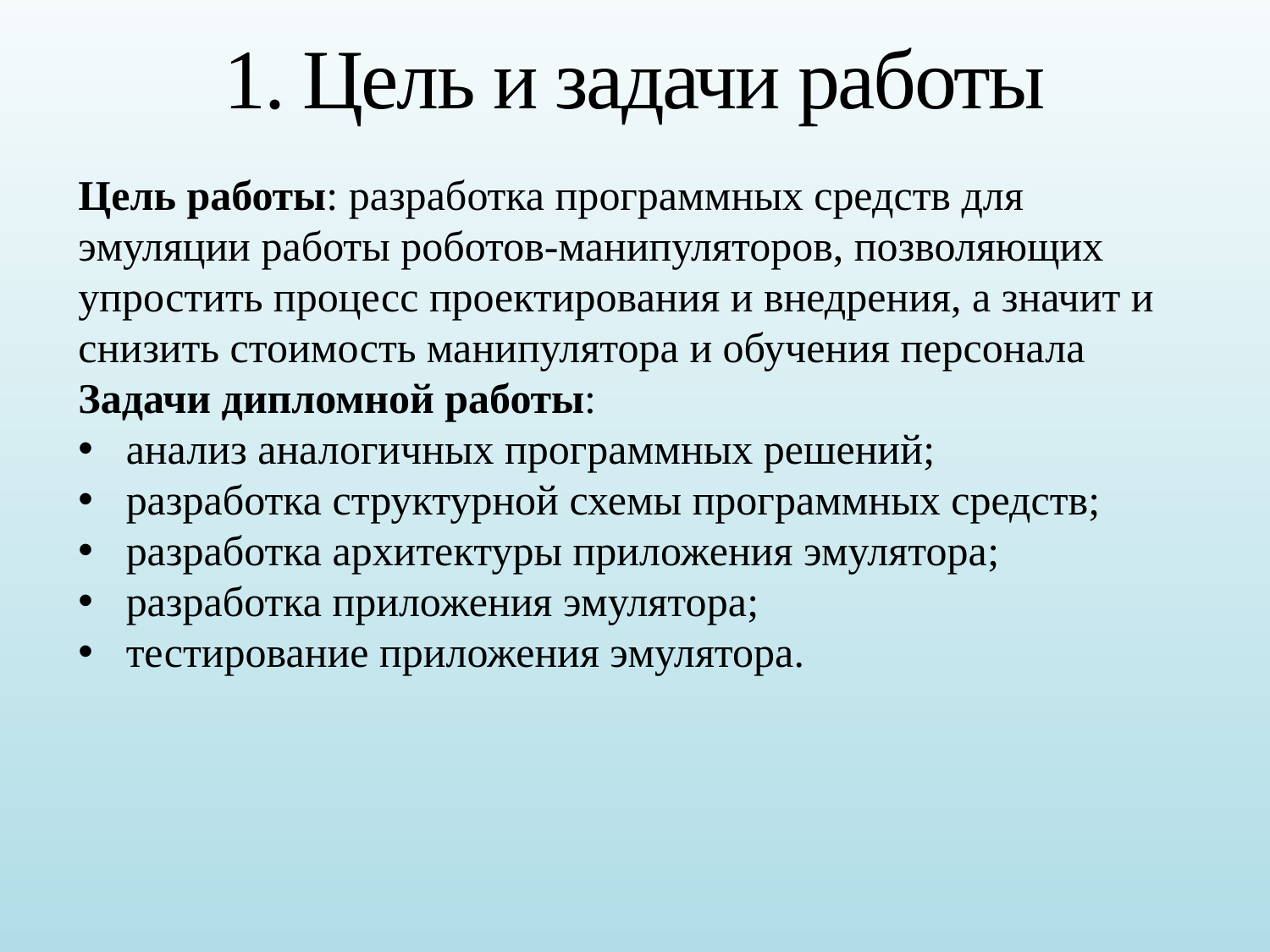

# 1. Цель и задачи работы
Цель работы: разработка программных средств для эмуляции работы роботов-манипуляторов, позволяющих упростить процесс проектирования и внедрения, а значит и снизить стоимость манипулятора и обучения персонала
Задачи дипломной работы:
анализ аналогичных программных решений;
разработка структурной схемы программных средств;
разработка архитектуры приложения эмулятора;
разработка приложения эмулятора;
тестирование приложения эмулятора.